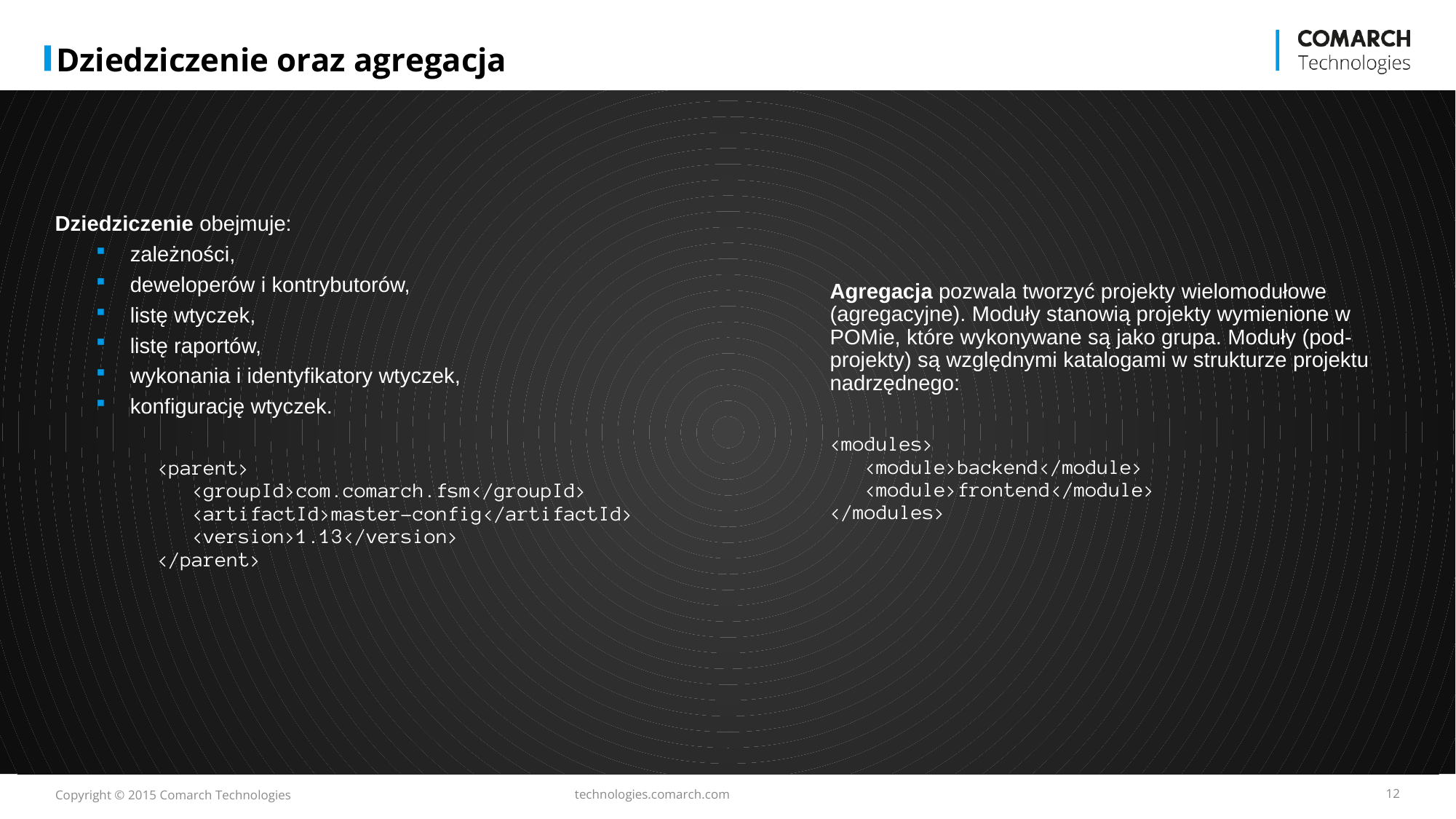

# Dziedziczenie oraz agregacja

Dziedziczenie obejmuje:
zależności,
deweloperów i kontrybutorów,
listę wtyczek,
listę raportów,
wykonania i identyfikatory wtyczek,
konfigurację wtyczek.

<parent>
   <groupId>com.comarch.fsm</groupId>
   <artifactId>master-config</artifactId>
   <version>1.13</version>
</parent>

Agregacja pozwala tworzyć projekty wielomodułowe (agregacyjne). Moduły stanowią projekty wymienione w POMie, które wykonywane są jako grupa. Moduły (pod-projekty) są względnymi katalogami w strukturze projektu nadrzędnego:

<modules>
   <module>backend</module>
   <module>frontend</module>
</modules>